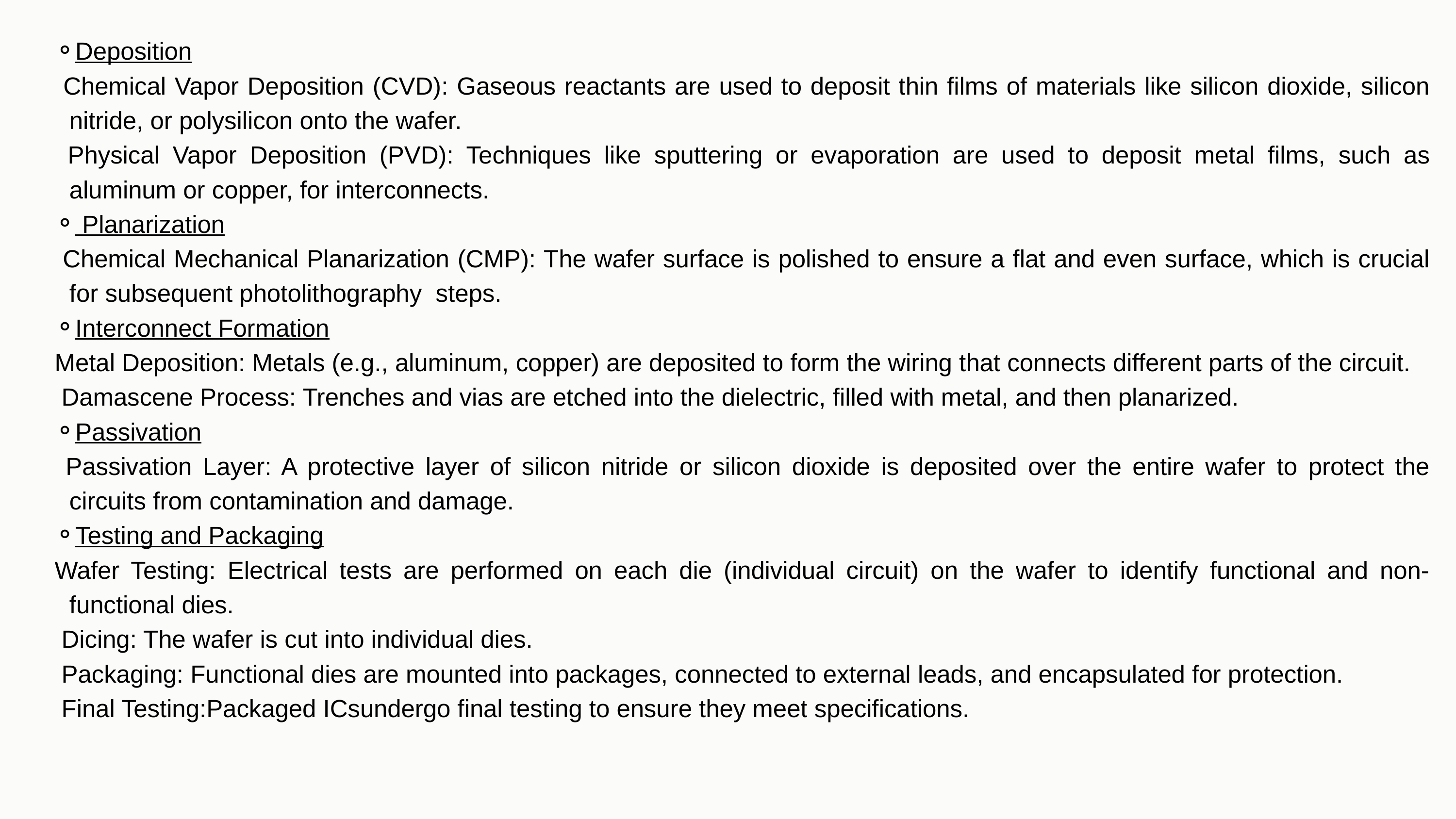

Deposition
 Chemical Vapor Deposition (CVD): Gaseous reactants are used to deposit thin films of materials like silicon dioxide, silicon nitride, or polysilicon onto the wafer.
 Physical Vapor Deposition (PVD): Techniques like sputtering or evaporation are used to deposit metal films, such as aluminum or copper, for interconnects.
 Planarization
 Chemical Mechanical Planarization (CMP): The wafer surface is polished to ensure a flat and even surface, which is crucial for subsequent photolithography  steps.
Interconnect Formation
Metal Deposition: Metals (e.g., aluminum, copper) are deposited to form the wiring that connects different parts of the circuit.
 Damascene Process: Trenches and vias are etched into the dielectric, filled with metal, and then planarized.
Passivation
 Passivation Layer: A protective layer of silicon nitride or silicon dioxide is deposited over the entire wafer to protect the circuits from contamination and damage.
Testing and Packaging
Wafer Testing: Electrical tests are performed on each die (individual circuit) on the wafer to identify functional and non-functional dies.
 Dicing: The wafer is cut into individual dies.
 Packaging: Functional dies are mounted into packages, connected to external leads, and encapsulated for protection.
 Final Testing:Packaged ICsundergo final testing to ensure they meet specifications.